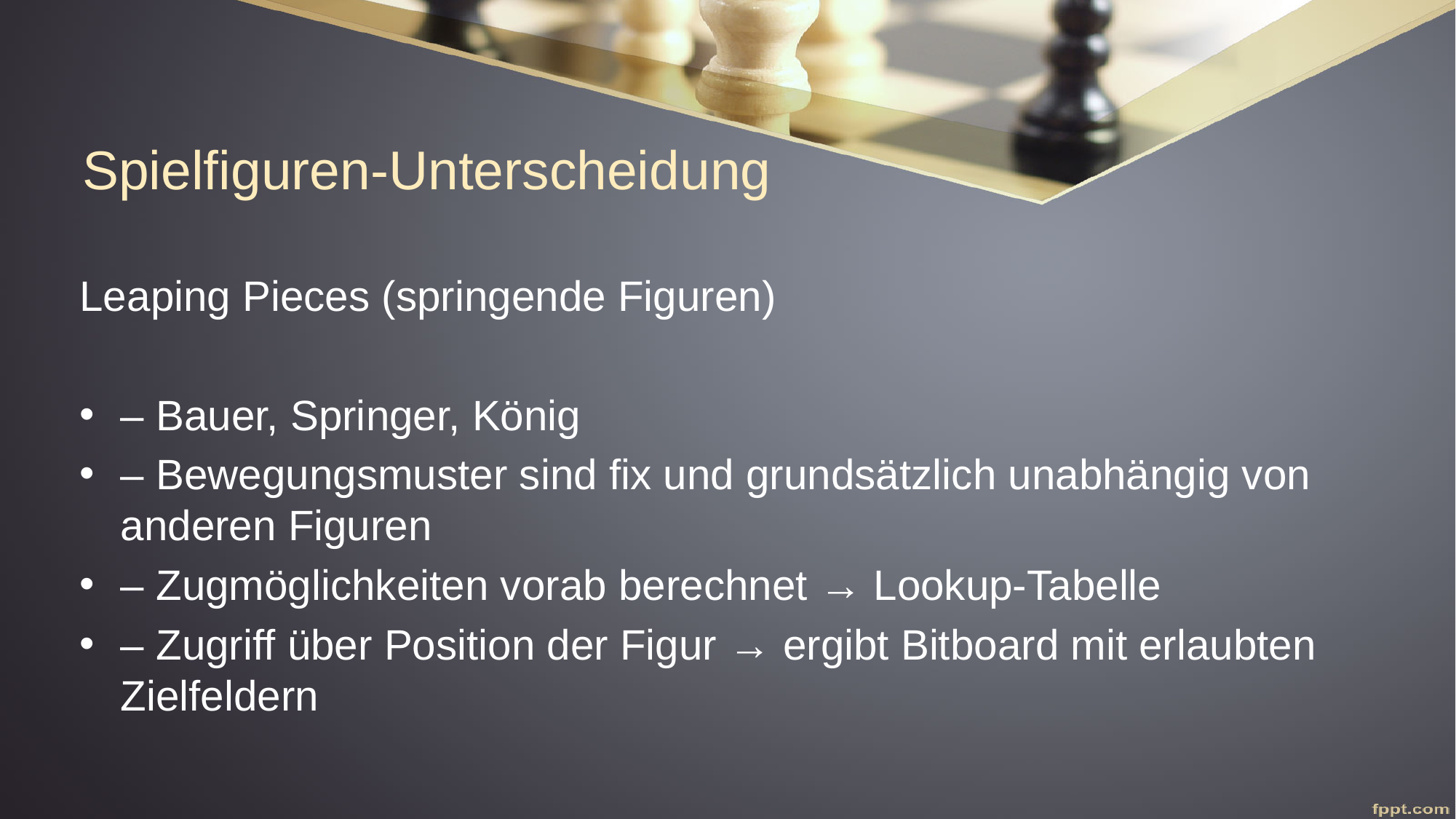

# Spielfiguren-Unterscheidung
Leaping Pieces (springende Figuren)

– Bauer, Springer, König
– Bewegungsmuster sind fix und grundsätzlich unabhängig von anderen Figuren
– Zugmöglichkeiten vorab berechnet → Lookup-Tabelle
– Zugriff über Position der Figur → ergibt Bitboard mit erlaubten Zielfeldern